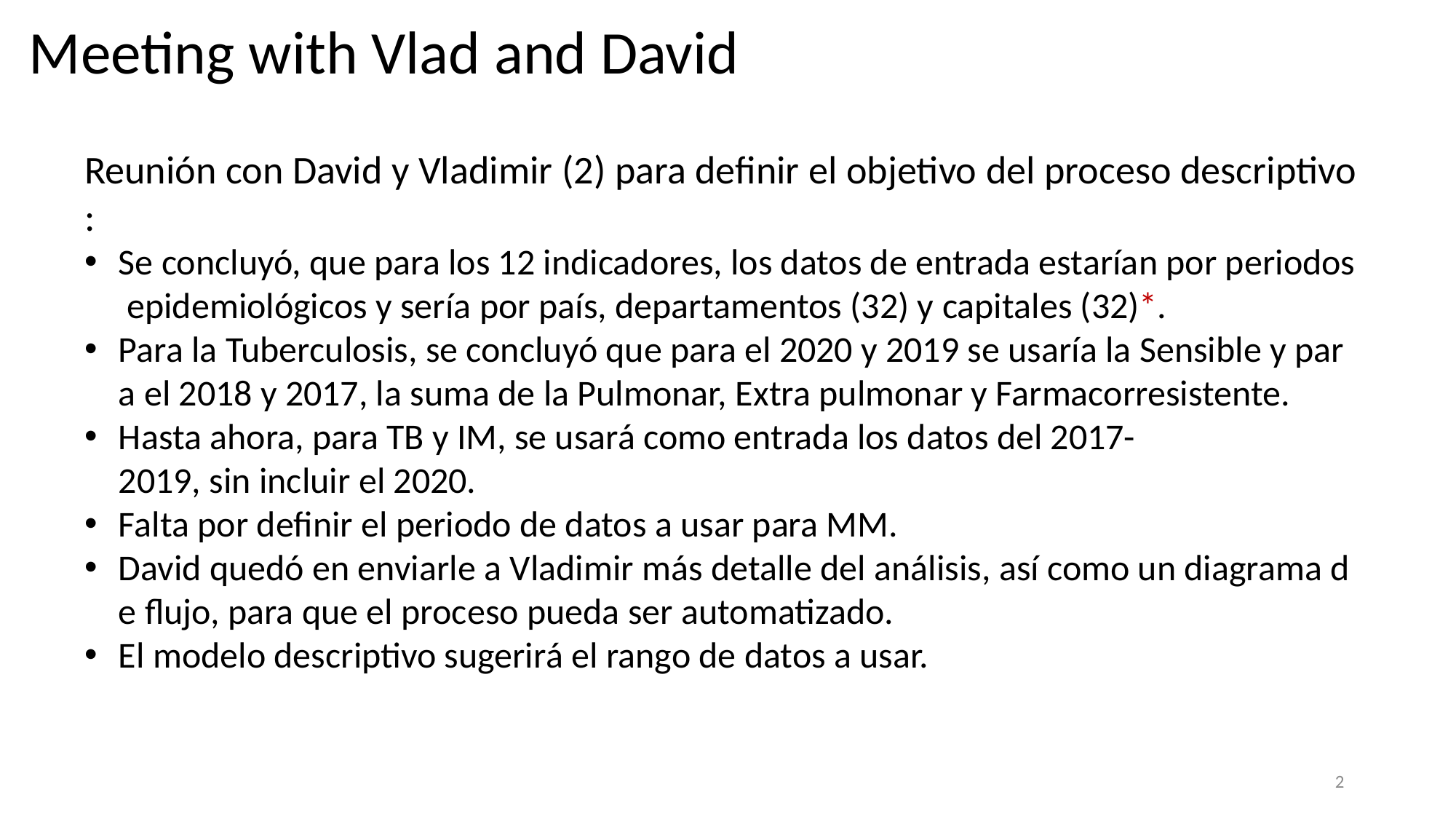

Meeting with Vlad and David
Reunión con David y Vladimir (2) para definir el objetivo del proceso descriptivo:
Se concluyó, que para los 12 indicadores, los datos de entrada estarían por periodos epidemiológicos y sería por país, departamentos (32) y capitales (32)*.
Para la Tuberculosis, se concluyó que para el 2020 y 2019 se usaría la Sensible y para el 2018 y 2017, la suma de la Pulmonar, Extra pulmonar y Farmacorresistente.
Hasta ahora, para TB y IM, se usará como entrada los datos del 2017-2019, sin incluir el 2020.
Falta por definir el periodo de datos a usar para MM.
David quedó en enviarle a Vladimir más detalle del análisis, así como un diagrama de flujo, para que el proceso pueda ser automatizado.
El modelo descriptivo sugerirá el rango de datos a usar.

2